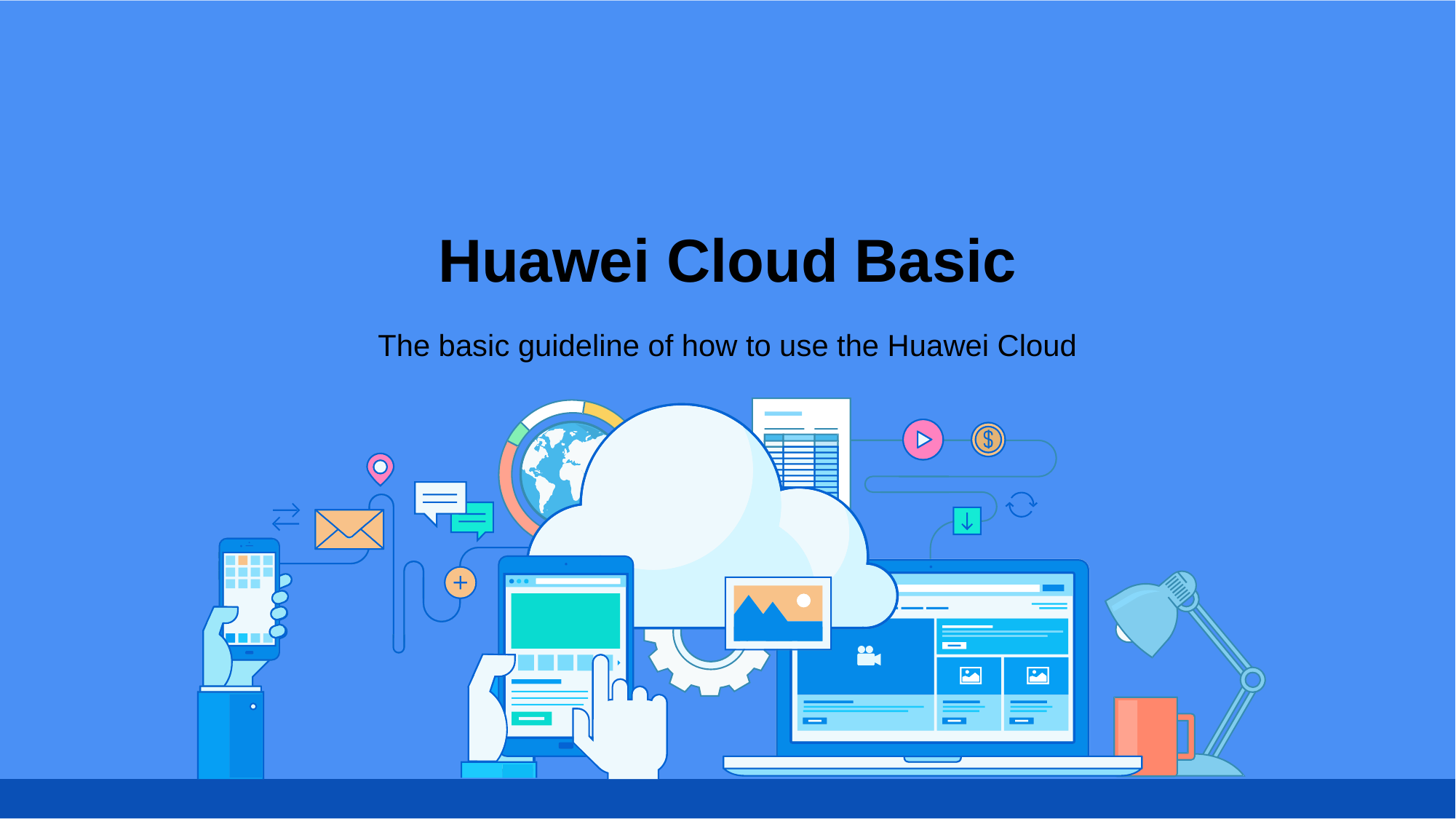

# Huawei Cloud Basic
The basic guideline of how to use the Huawei Cloud